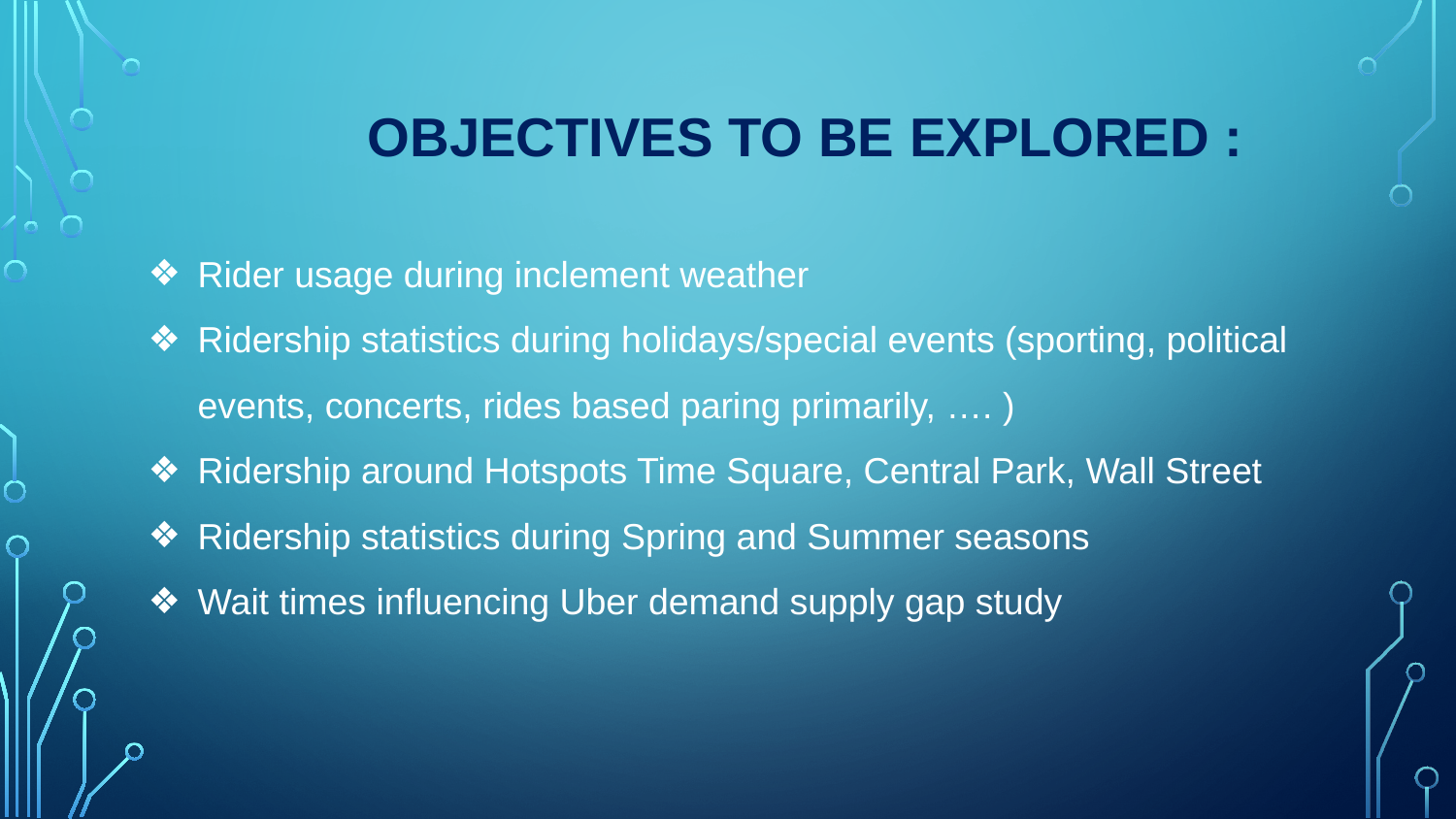

# OBJECTIVES TO BE EXPLORED :
Rider usage during inclement weather
Ridership statistics during holidays/special events (sporting, political events, concerts, rides based paring primarily, …. )
Ridership around Hotspots Time Square, Central Park, Wall Street
Ridership statistics during Spring and Summer seasons
Wait times influencing Uber demand supply gap study